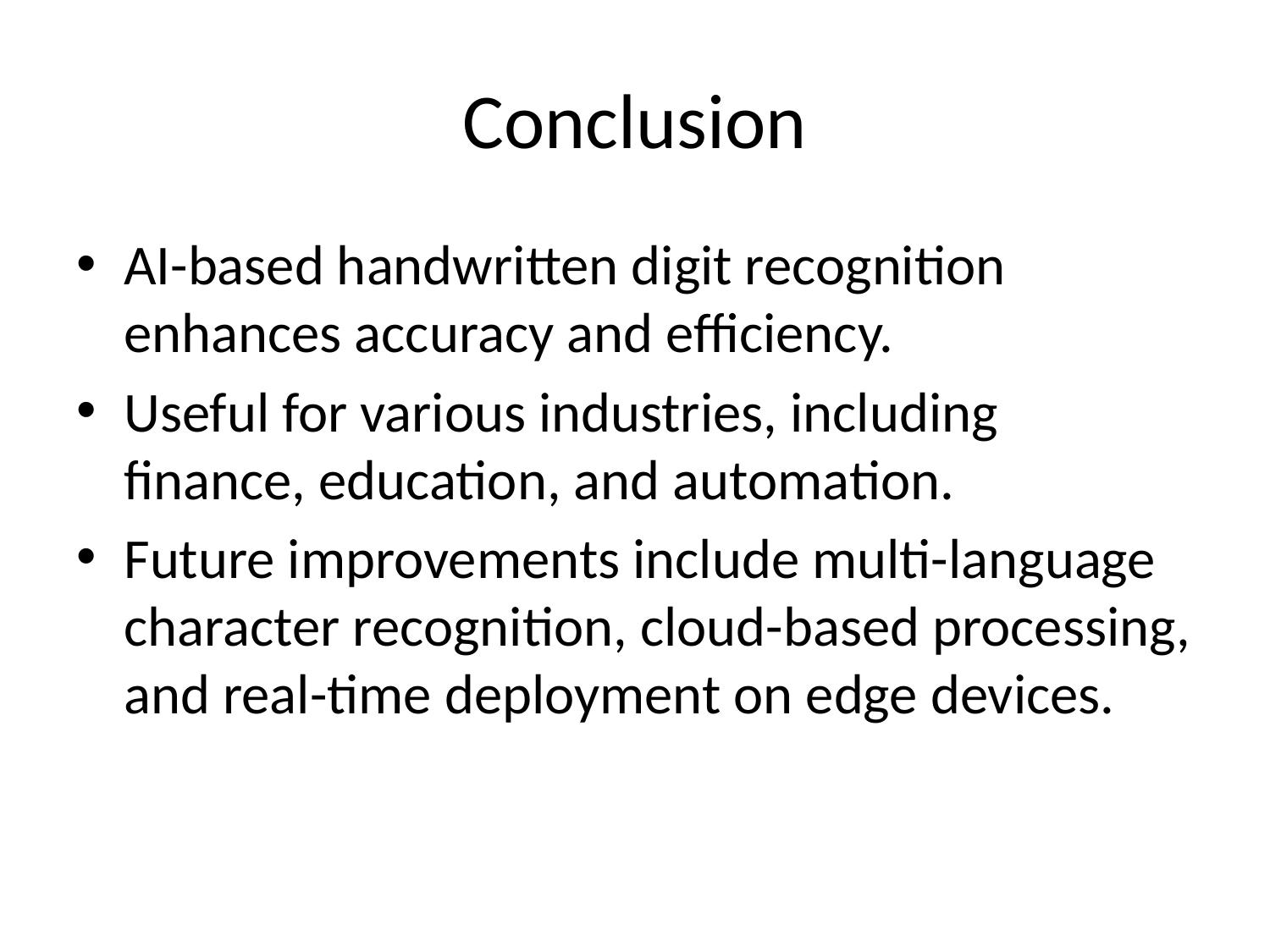

# Conclusion
AI-based handwritten digit recognition enhances accuracy and efficiency.
Useful for various industries, including finance, education, and automation.
Future improvements include multi-language character recognition, cloud-based processing, and real-time deployment on edge devices.